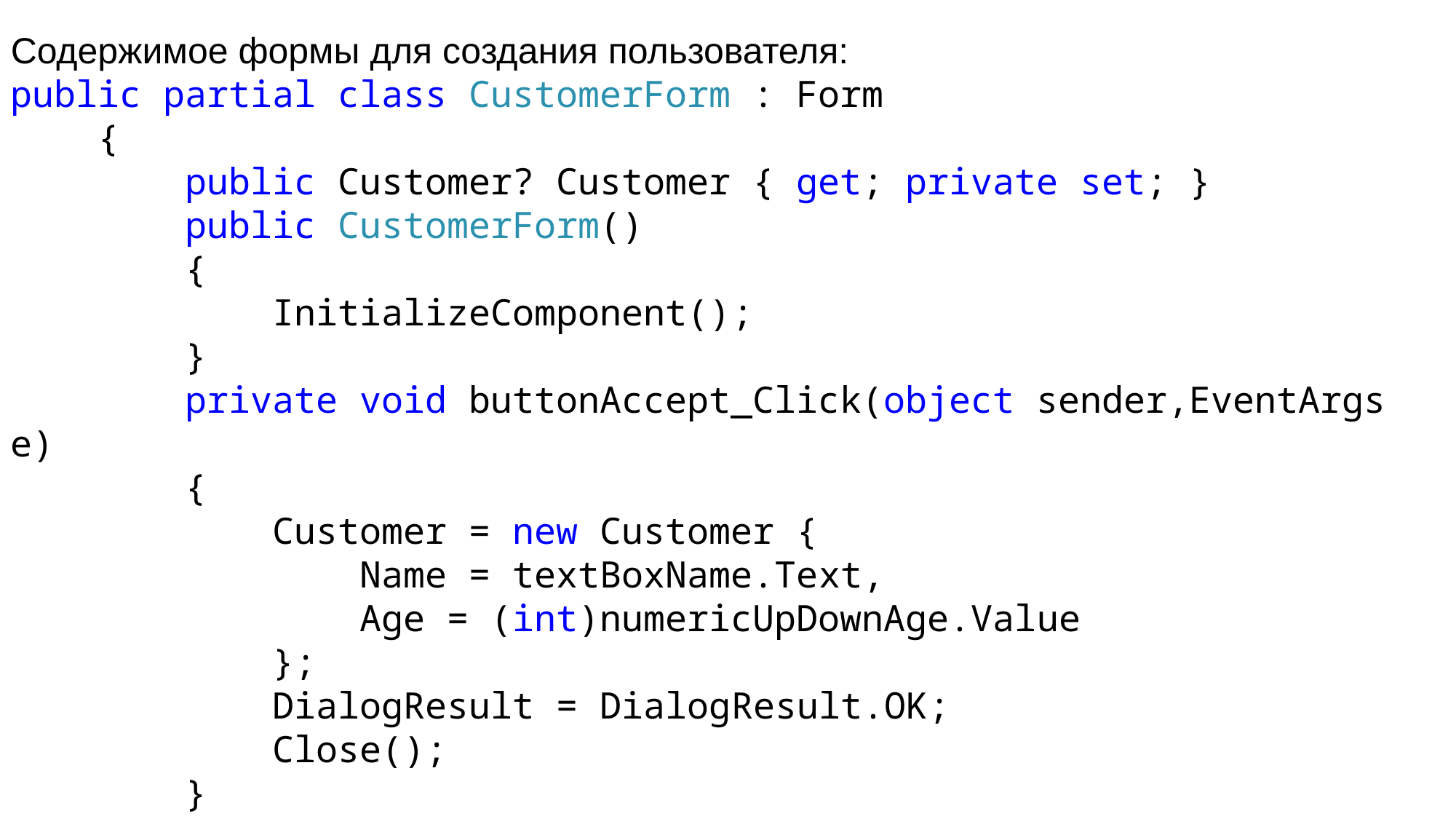

Содержимое формы для создания пользователя:
public partial class CustomerForm : Form
    {
        public Customer? Customer { get; private set; }
        public CustomerForm()
        {
            InitializeComponent();
        }
        private void buttonAccept_Click(object sender,EventArgs e)
        {
            Customer = new Customer {
                Name = textBoxName.Text,
                Age = (int)numericUpDownAge.Value
            };
            DialogResult = DialogResult.OK;
            Close();
        }
    }